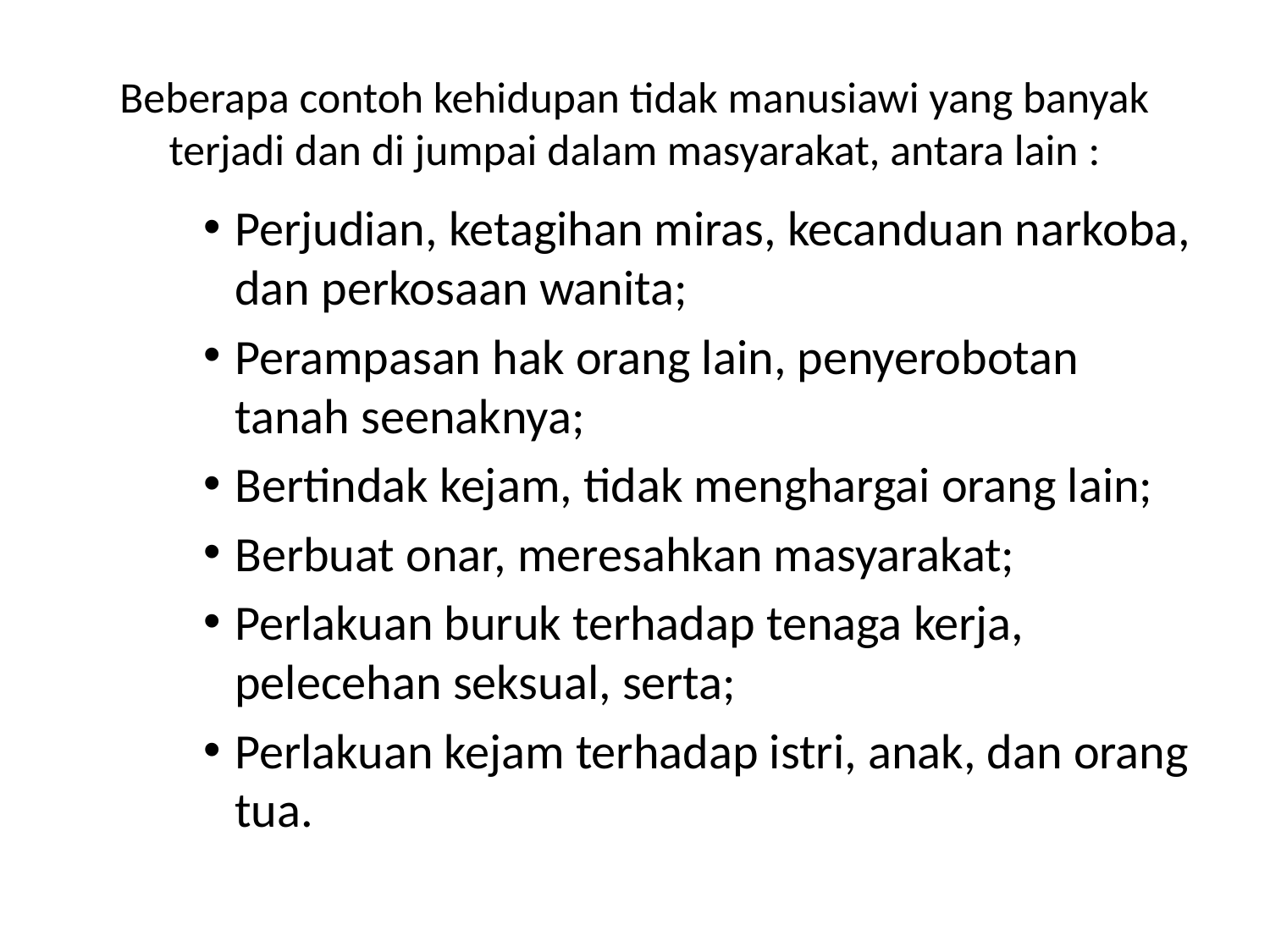

# Beberapa contoh kehidupan tidak manusiawi yang banyak terjadi dan di jumpai dalam masyarakat, antara lain :
Perjudian, ketagihan miras, kecanduan narkoba, dan perkosaan wanita;
Perampasan hak orang lain, penyerobotan tanah seenaknya;
Bertindak kejam, tidak menghargai orang lain;
Berbuat onar, meresahkan masyarakat;
Perlakuan buruk terhadap tenaga kerja, pelecehan seksual, serta;
Perlakuan kejam terhadap istri, anak, dan orang tua.